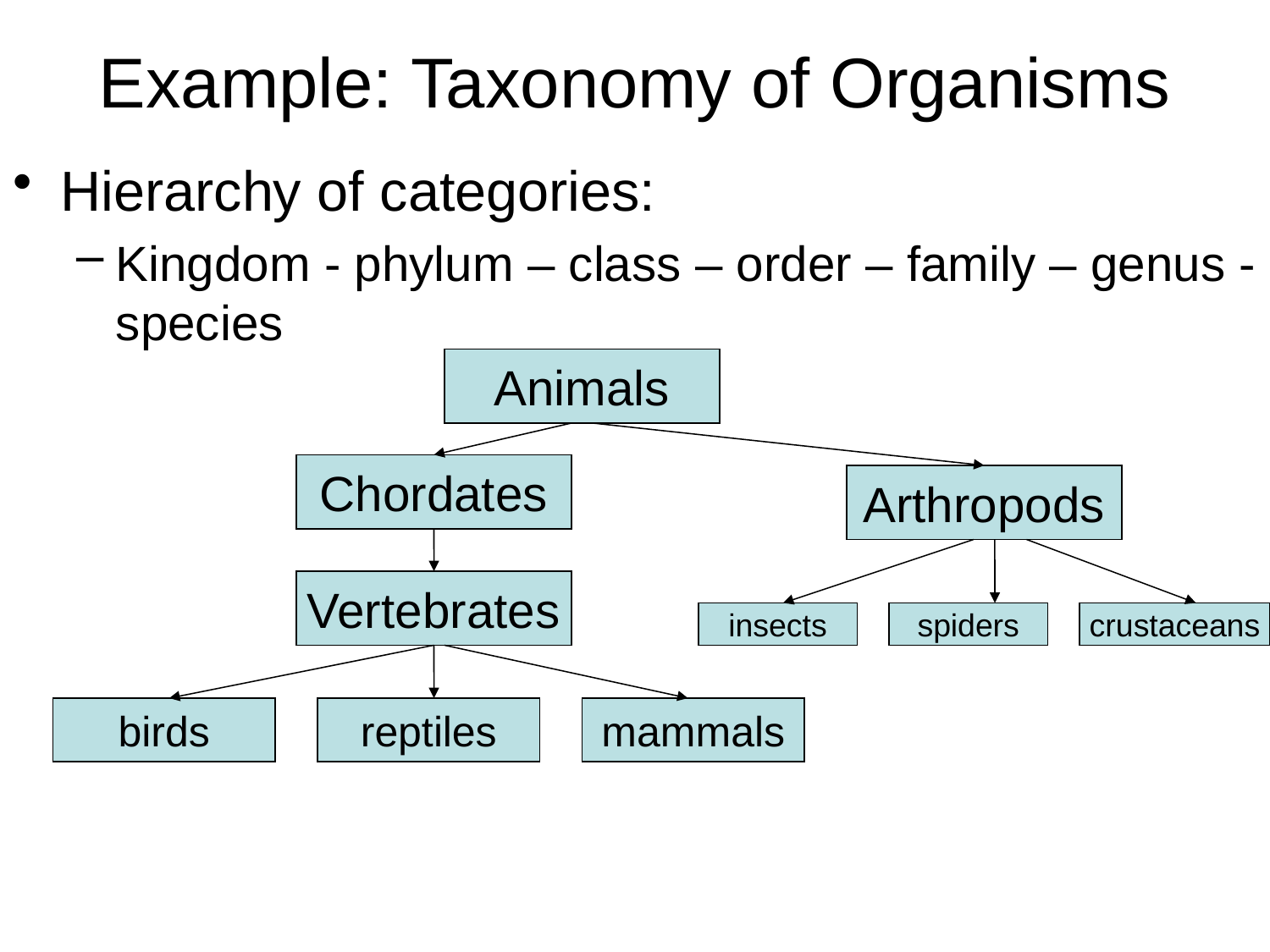

# Example: Taxonomy of Organisms
Hierarchy of categories:
Kingdom - phylum – class – order – family – genus - species

How would you design a relational schema for this?
Animals

Chordates
Arthropods

Vertebrates
insects
spiders
crustaceans

birds
reptiles
mammals